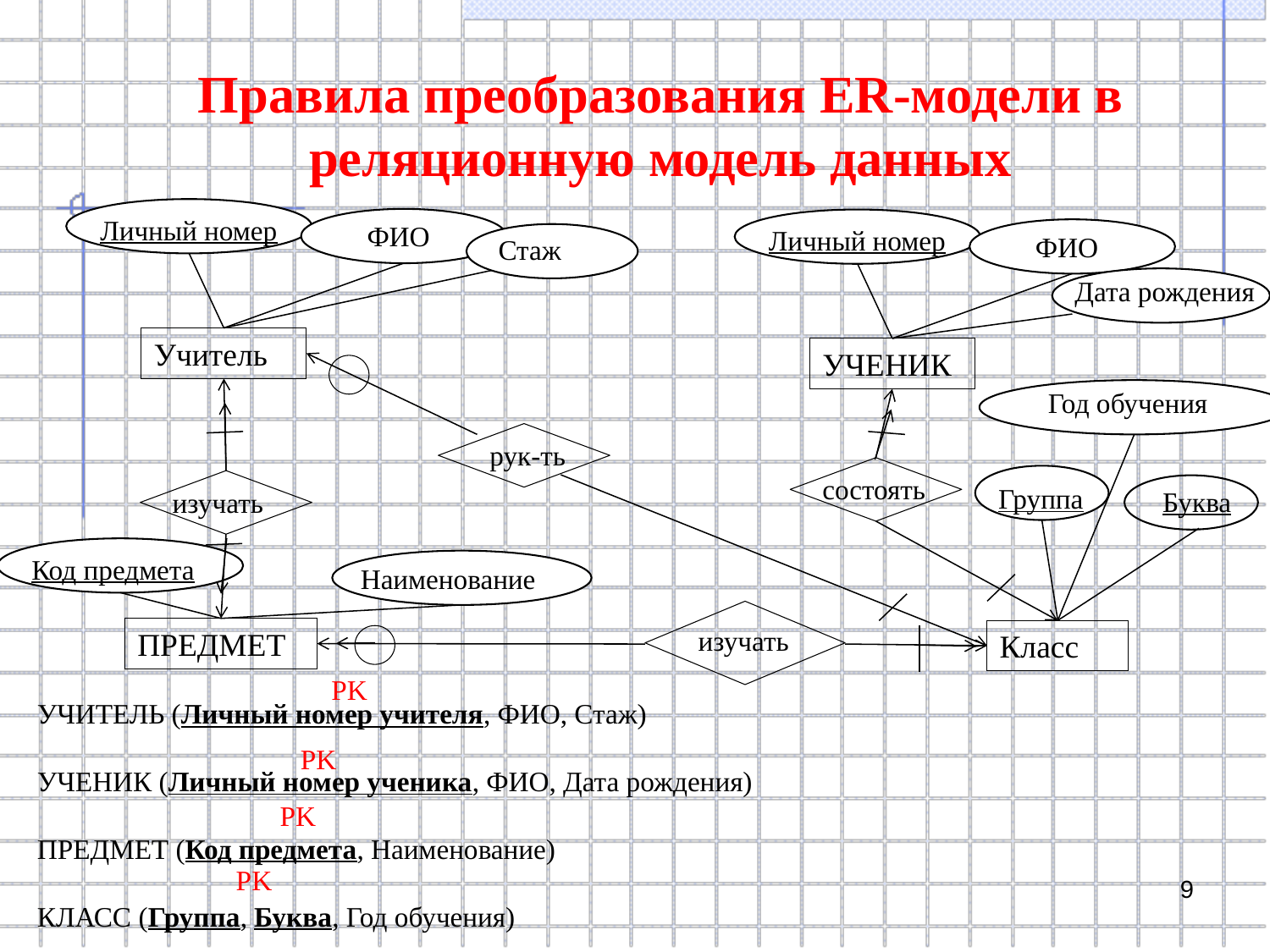

# Правила преобразования ER-модели в реляционную модель данных

Личный номер

ФИО
Личный номер

ФИО

Стаж
Дата рождения

Учитель
УЧЕНИК

Год обучения

рук-ть

состоять

Группа

Буква
изучать

Код предмета

Наименование

изучать
ПРЕДМЕТ
Класс

PK
УЧИТЕЛЬ (Личный номер учителя, ФИО, Стаж)

УЧЕНИК (Личный номер ученика, ФИО, Дата рождения)

ПРЕДМЕТ (Код предмета, Наименование)

КЛАСС (Группа, Буква, Год обучения)
PK
PK
PK
9